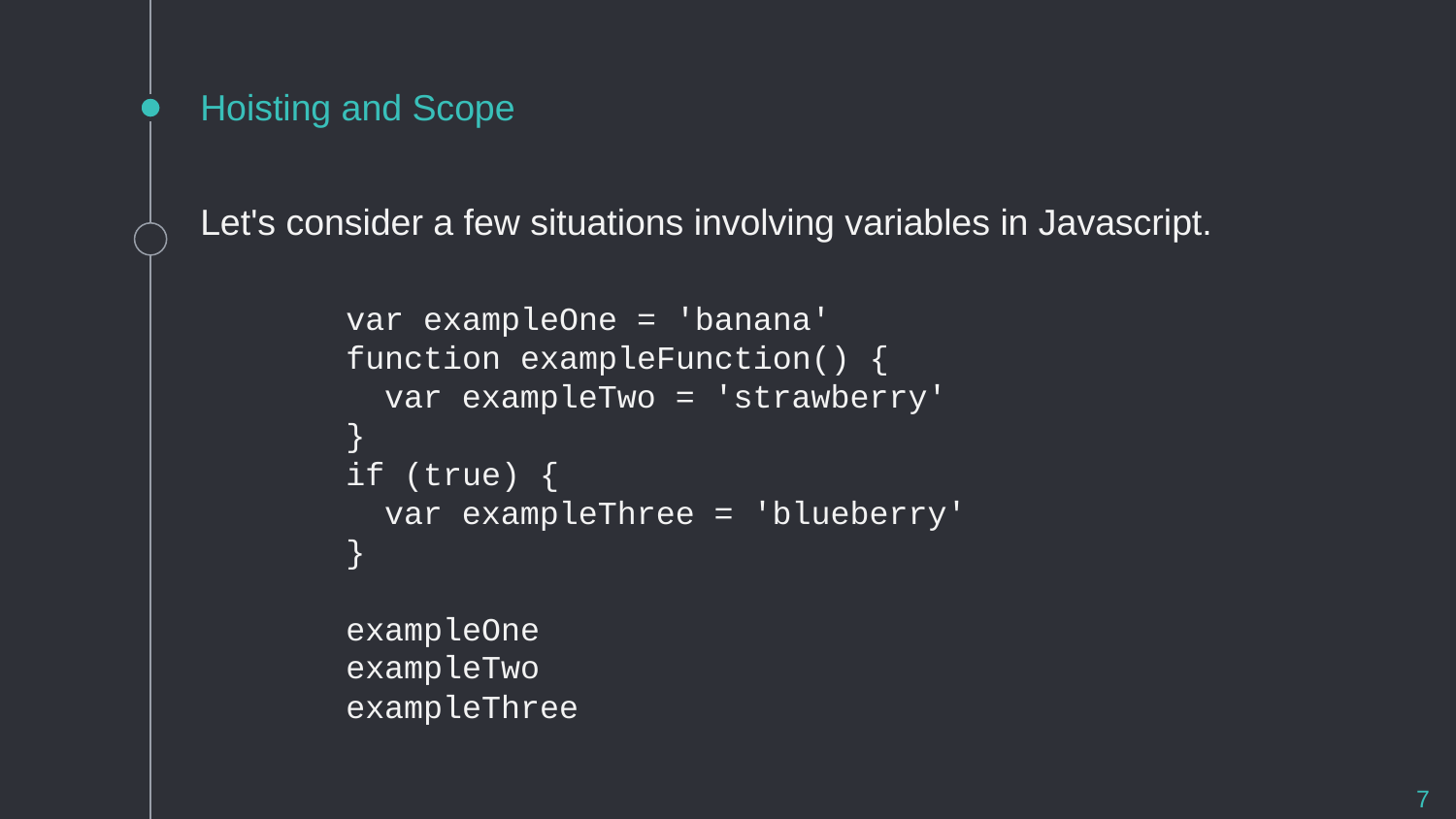

# Hoisting and Scope
Let's consider a few situations involving variables in Javascript.

var exampleOne = 'banana'
function exampleFunction() {
  var exampleTwo = 'strawberry'
}
if (true) {
  var exampleThree = 'blueberry'
}

exampleOne
exampleTwo
exampleThree
7